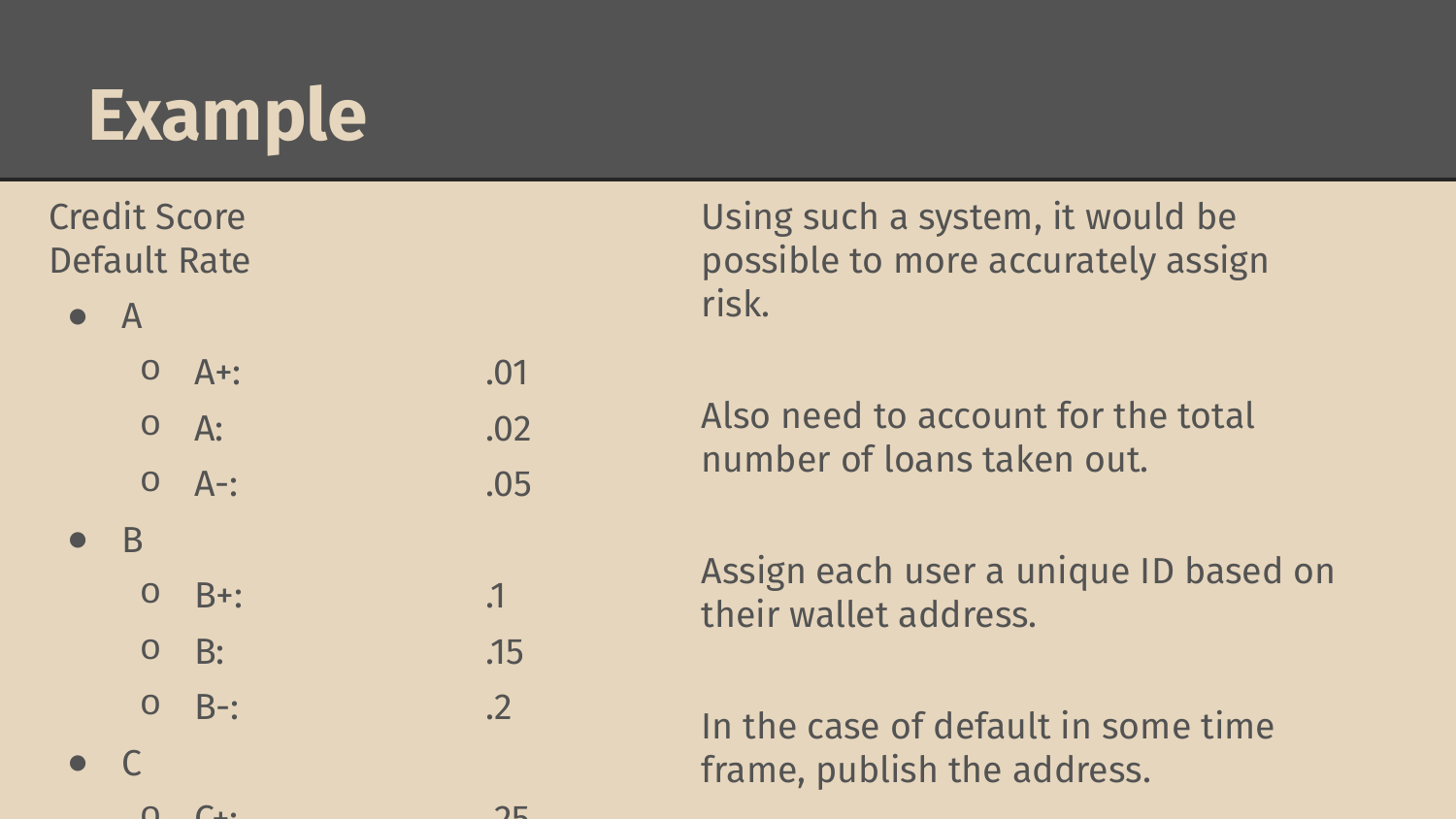

# Example
Credit Score		Default Rate
A
A+:		.01
A:		.02
A-:		.05
B
B+:		.1
B:		.15
B-:		.2
C
C+:		.25
C:		.3
C-:		.4
Using such a system, it would be possible to more accurately assign risk.

Also need to account for the total number of loans taken out.

Assign each user a unique ID based on their wallet address.

In the case of default in some time frame, publish the address.